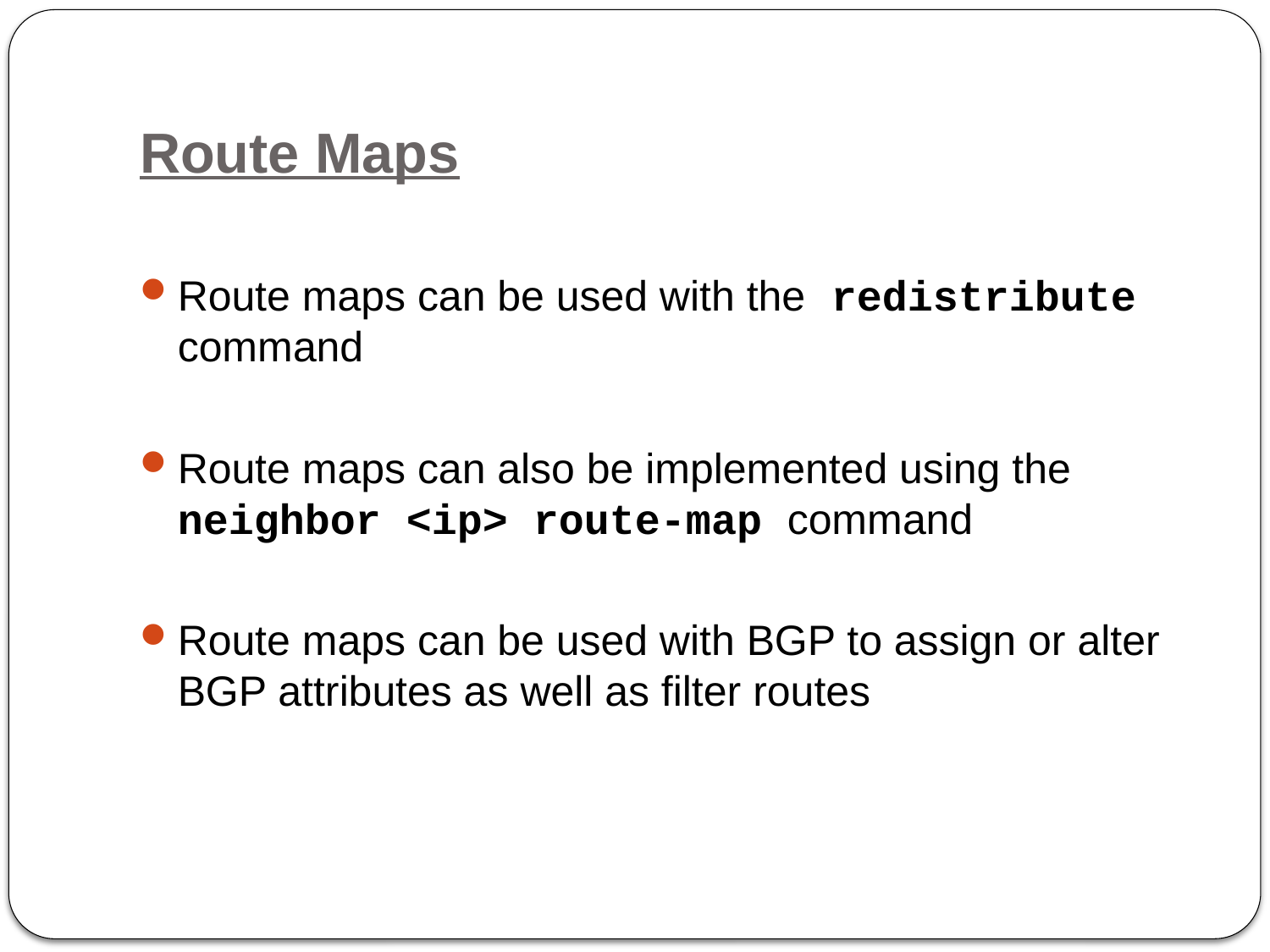

# Route Maps

Route maps can be used with the redistribute command

Route maps can also be implemented using the neighbor <ip> route-map command

Route maps can be used with BGP to assign or alter BGP attributes as well as filter routes